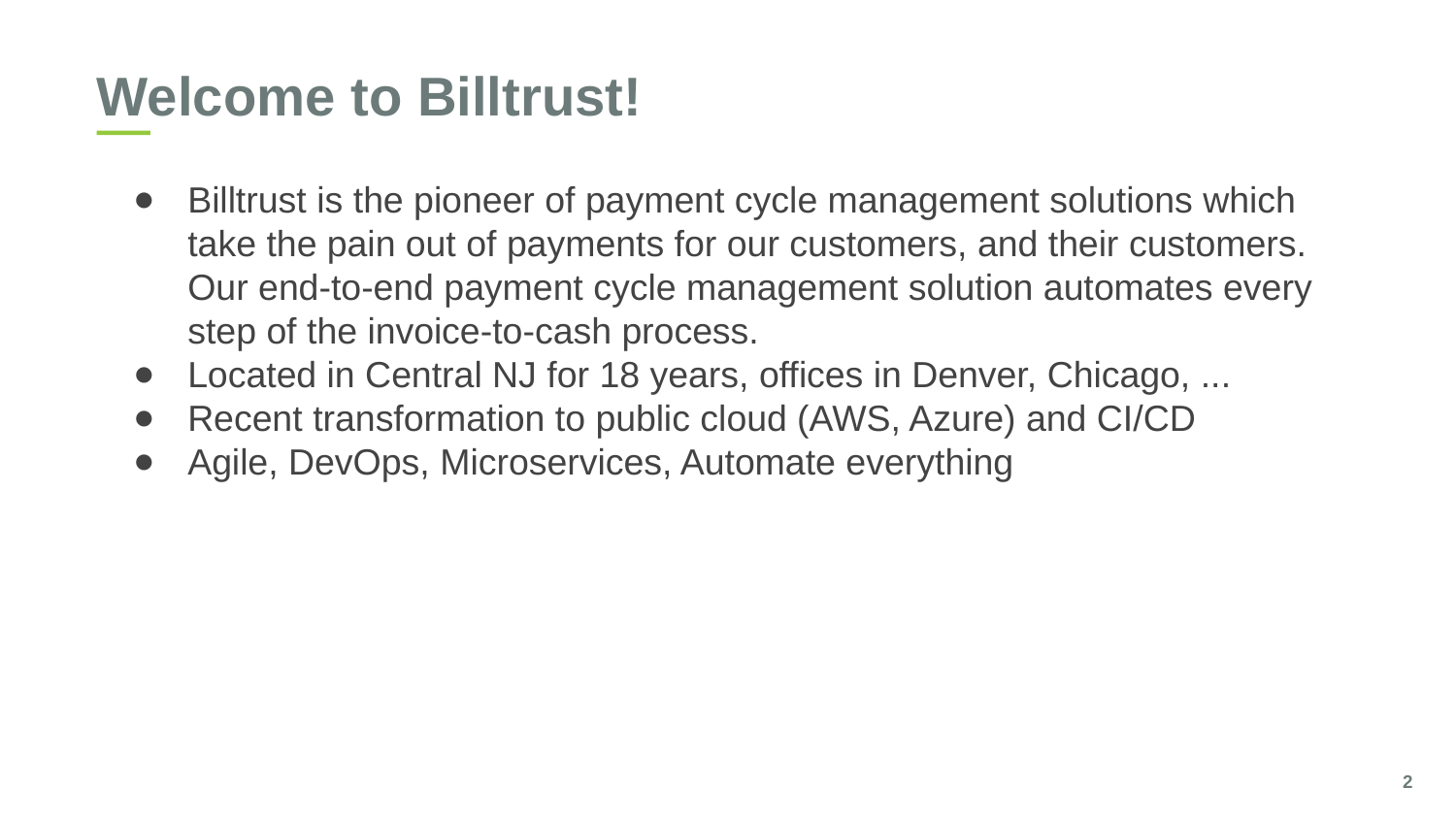

Welcome to Billtrust!
Billtrust is the pioneer of payment cycle management solutions which take the pain out of payments for our customers, and their customers. Our end-to-end payment cycle management solution automates every step of the invoice-to-cash process.
Located in Central NJ for 18 years, offices in Denver, Chicago, ...
Recent transformation to public cloud (AWS, Azure) and CI/CD
Agile, DevOps, Microservices, Automate everything